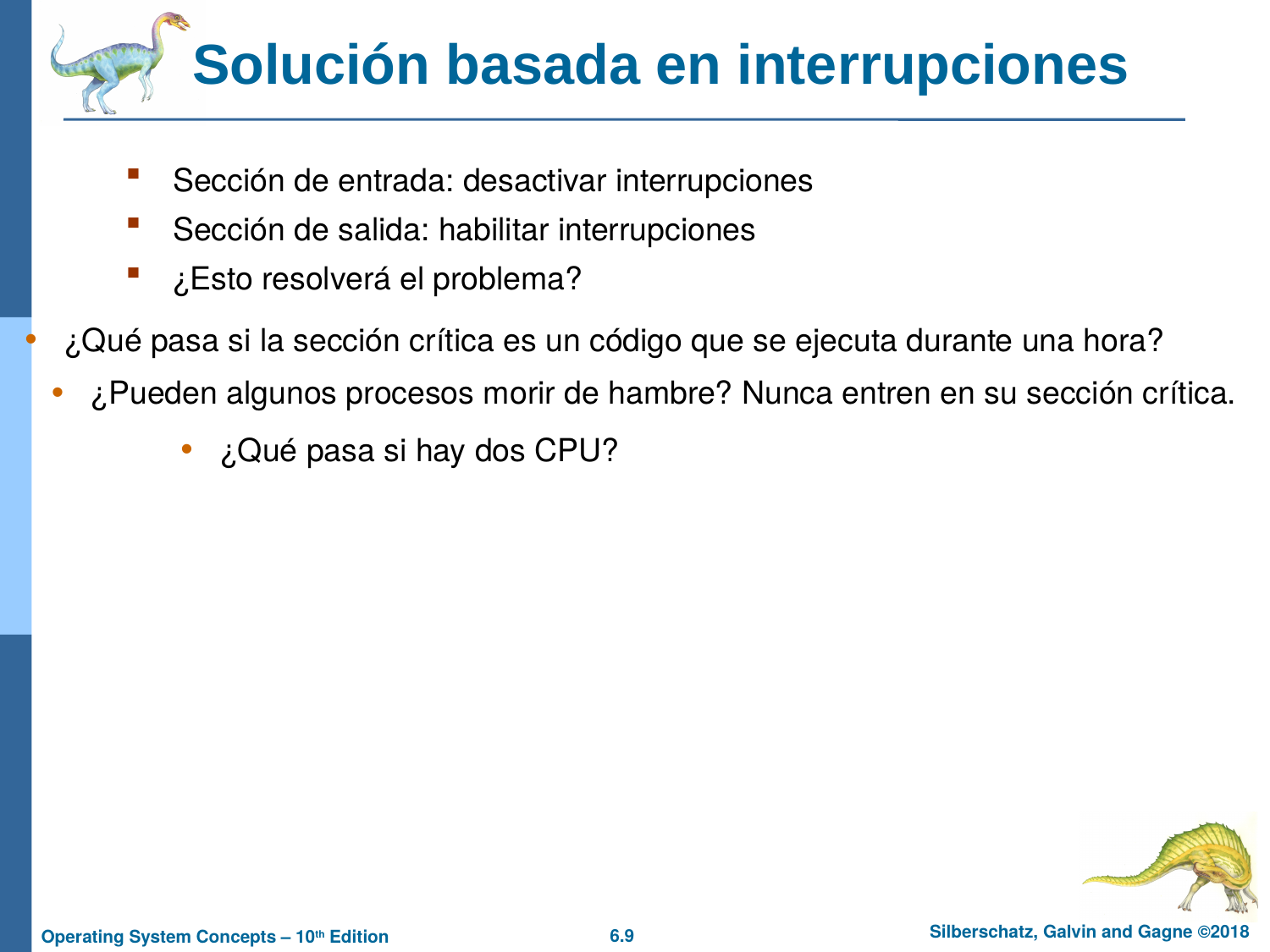

# Solución basada en interrupciones
Sección de entrada: desactivar interrupciones
Sección de salida: habilitar interrupciones
¿Esto resolverá el problema?

¿Qué pasa si la sección crítica es un código que se ejecuta durante una hora?
¿Pueden algunos procesos morir de hambre? Nunca entren en su sección crítica.
¿Qué pasa si hay dos CPU?